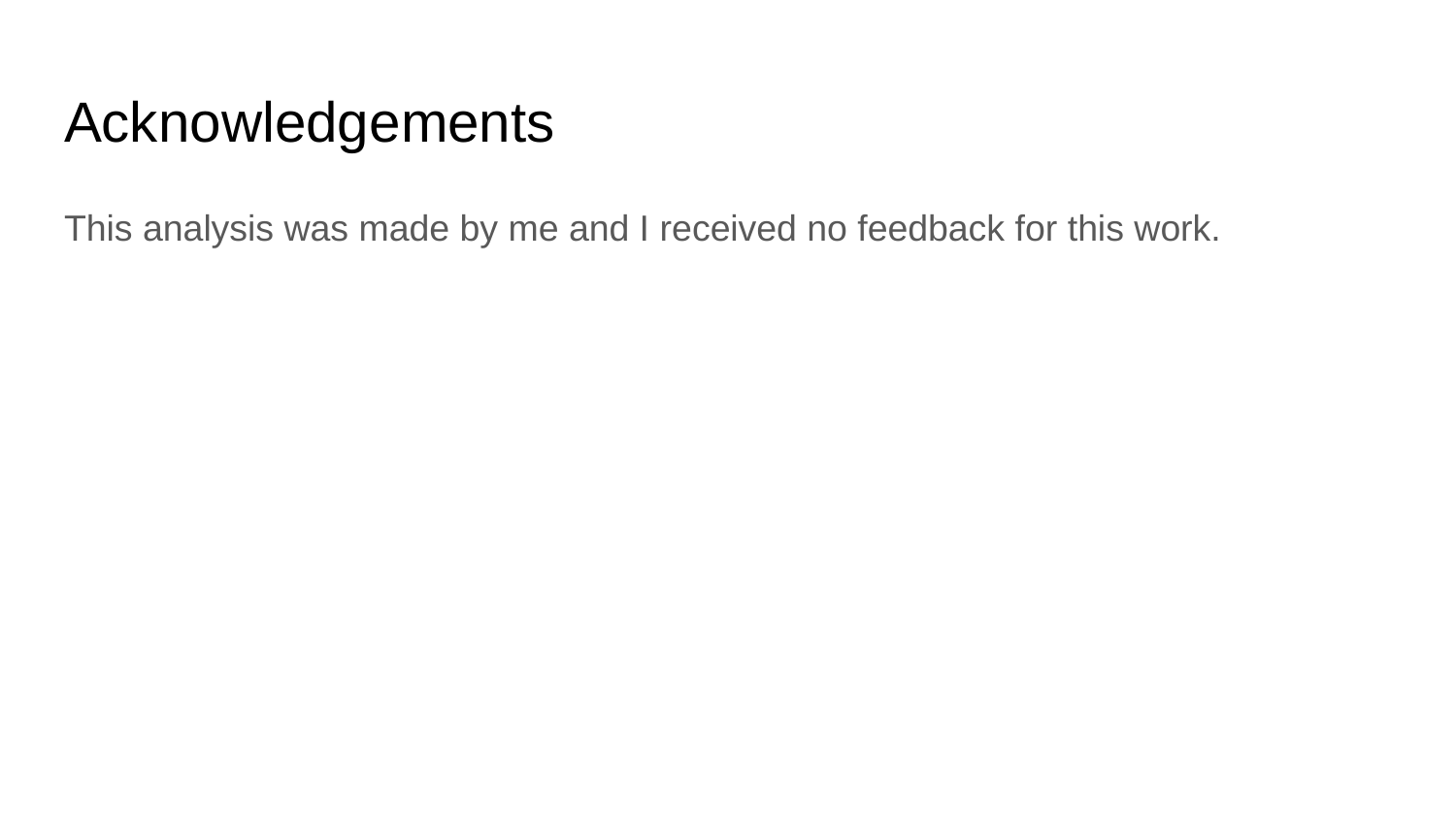

# Acknowledgements
This analysis was made by me and I received no feedback for this work.